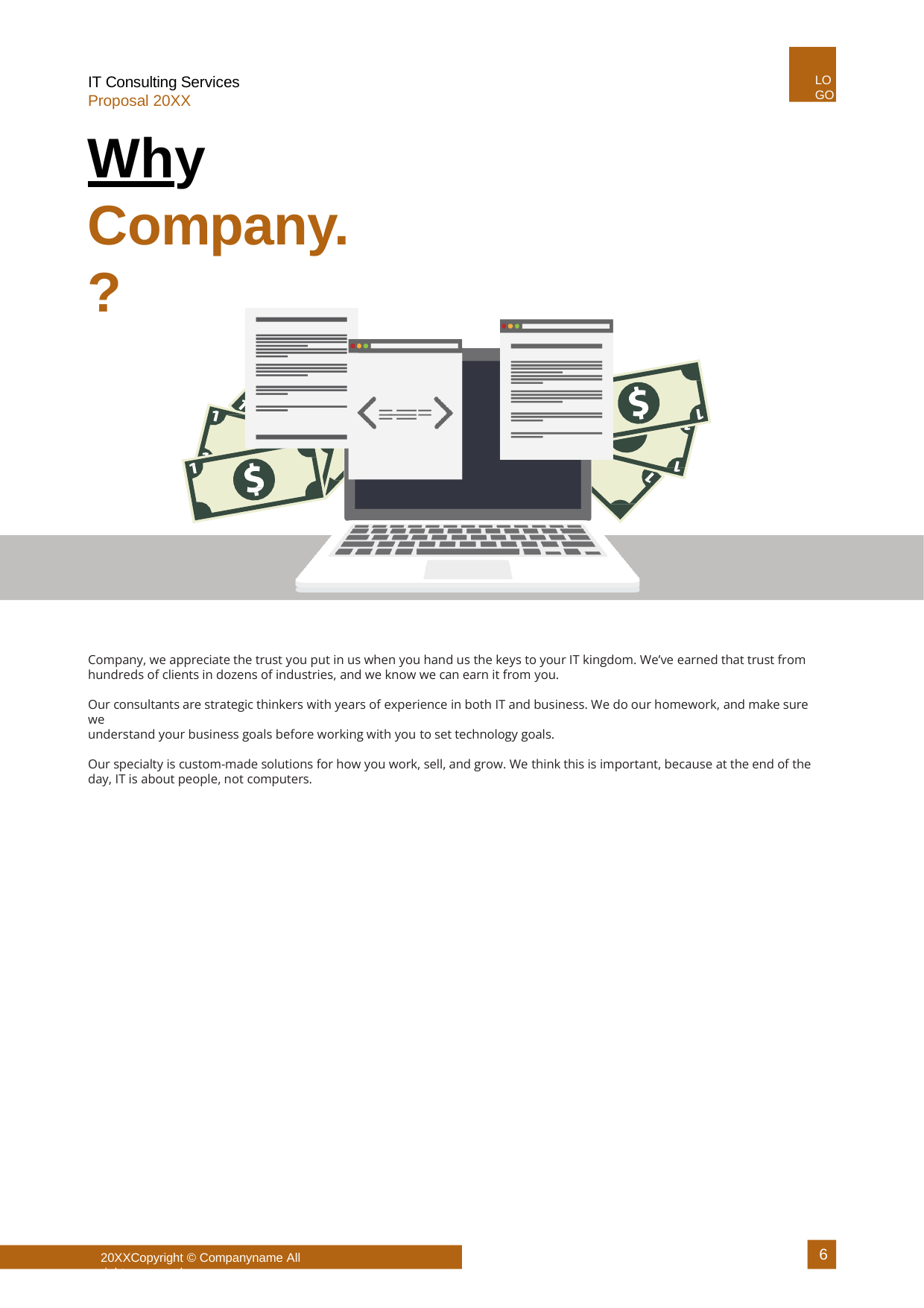

LOGO
IT Consulting Services Proposal 20XX
Why Company.?

Company, we appreciate the trust you put in us when you hand us the keys to your IT kingdom. We’ve earned that trust from  hundreds of clients in dozens of industries, and we know we can earn it from you.
Our consultants are strategic thinkers with years of experience in both IT and business. We do our homework, and make sure we
understand your business goals before working with you to set technology goals.
Our specialty is custom-made solutions for how you work, sell, and grow. We think this is important, because at the end of the  day, IT is about people, not computers.

6

20XXCopyright © Companyname All rights reserved